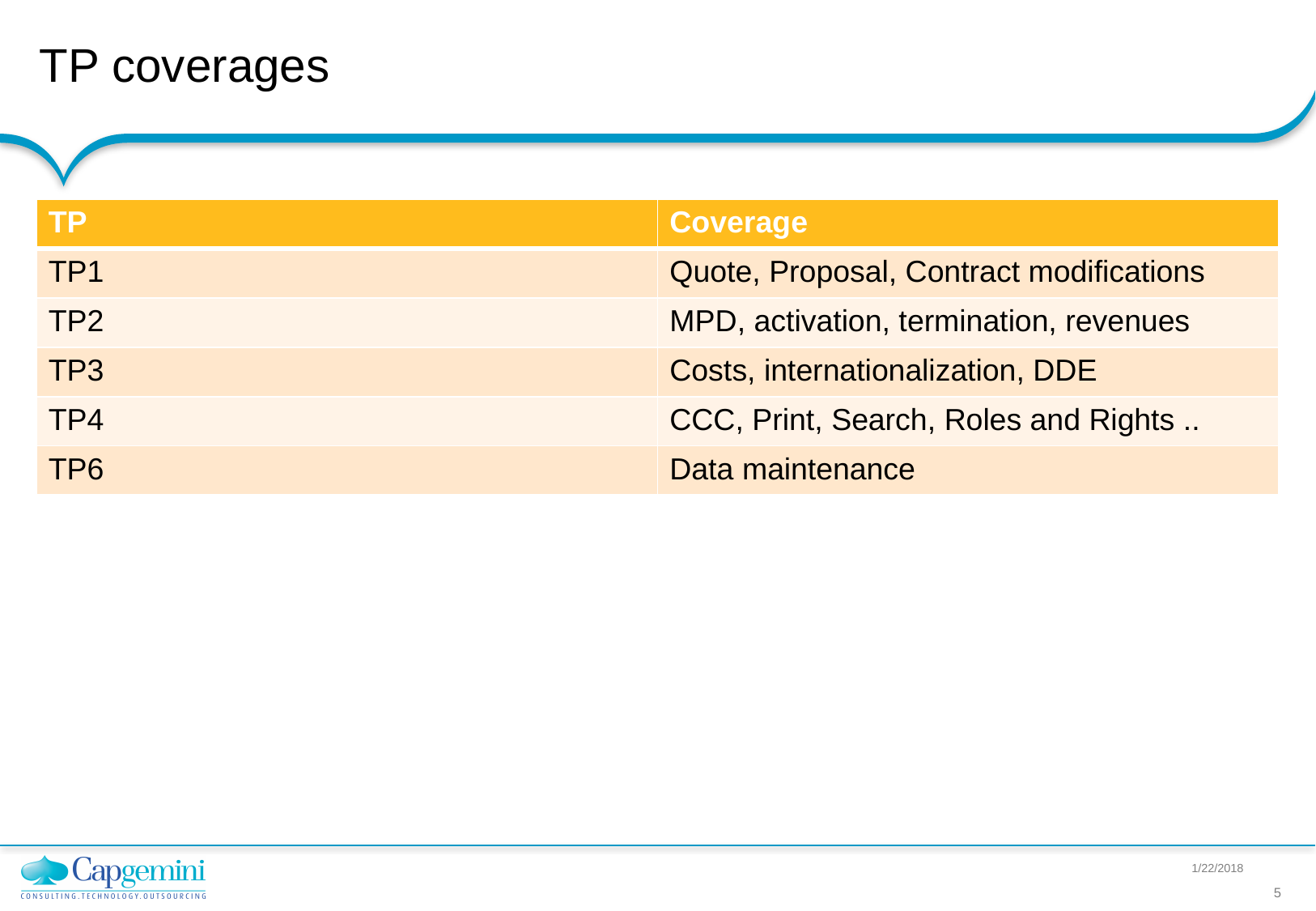

# TP coverages
| TP | Coverage |
| --- | --- |
| TP1 | Quote, Proposal, Contract modifications |
| TP2 | MPD, activation, termination, revenues |
| TP3 | Costs, internationalization, DDE |
| TP4 | CCC, Print, Search, Roles and Rights .. |
| TP6 | Data maintenance |
1/22/2018

5